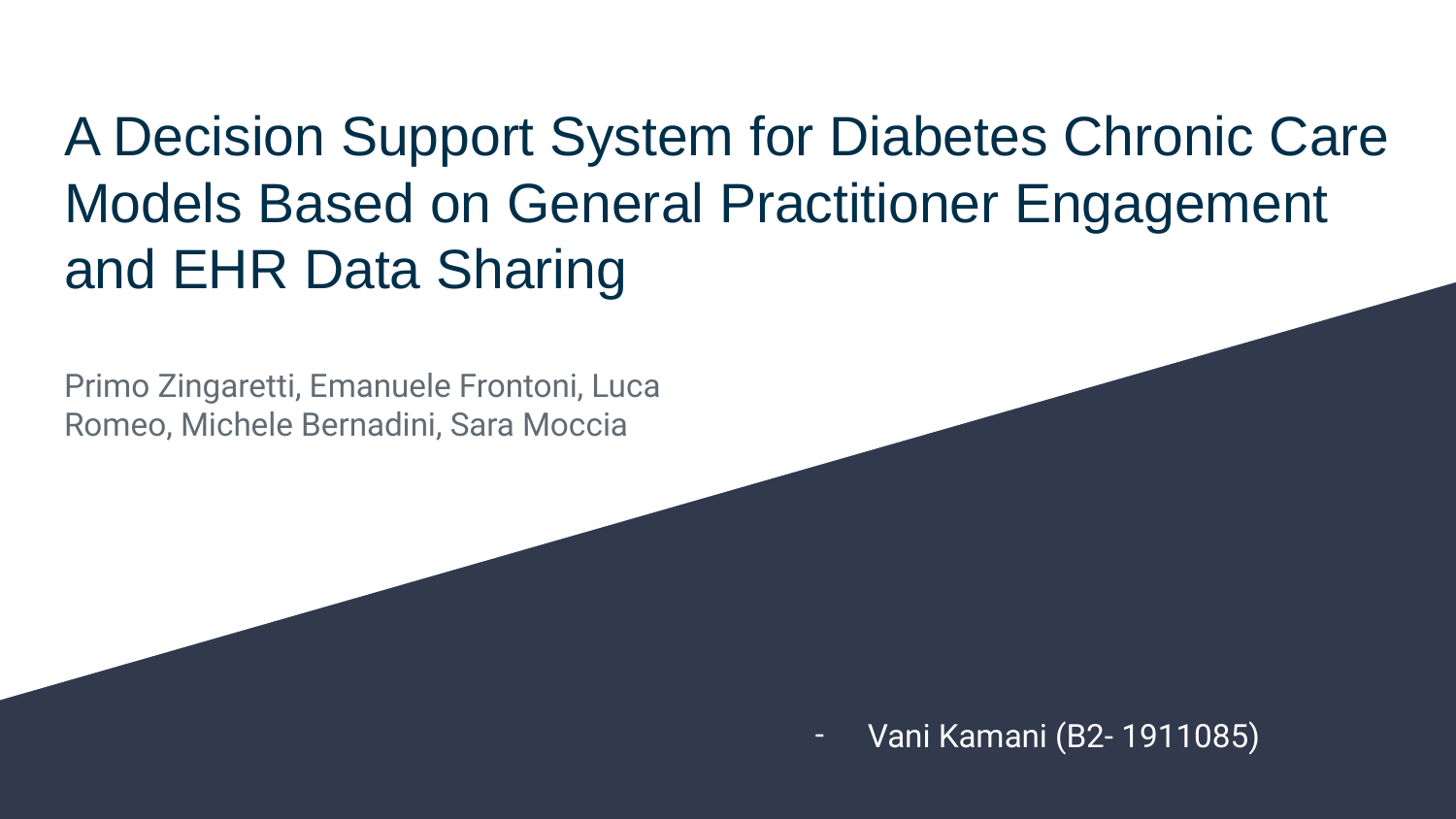

# A Decision Support System for Diabetes Chronic Care Models Based on General Practitioner Engagement and EHR Data Sharing
Primo Zingaretti, Emanuele Frontoni, Luca Romeo, Michele Bernadini, Sara Moccia
Vani Kamani (B2- 1911085)